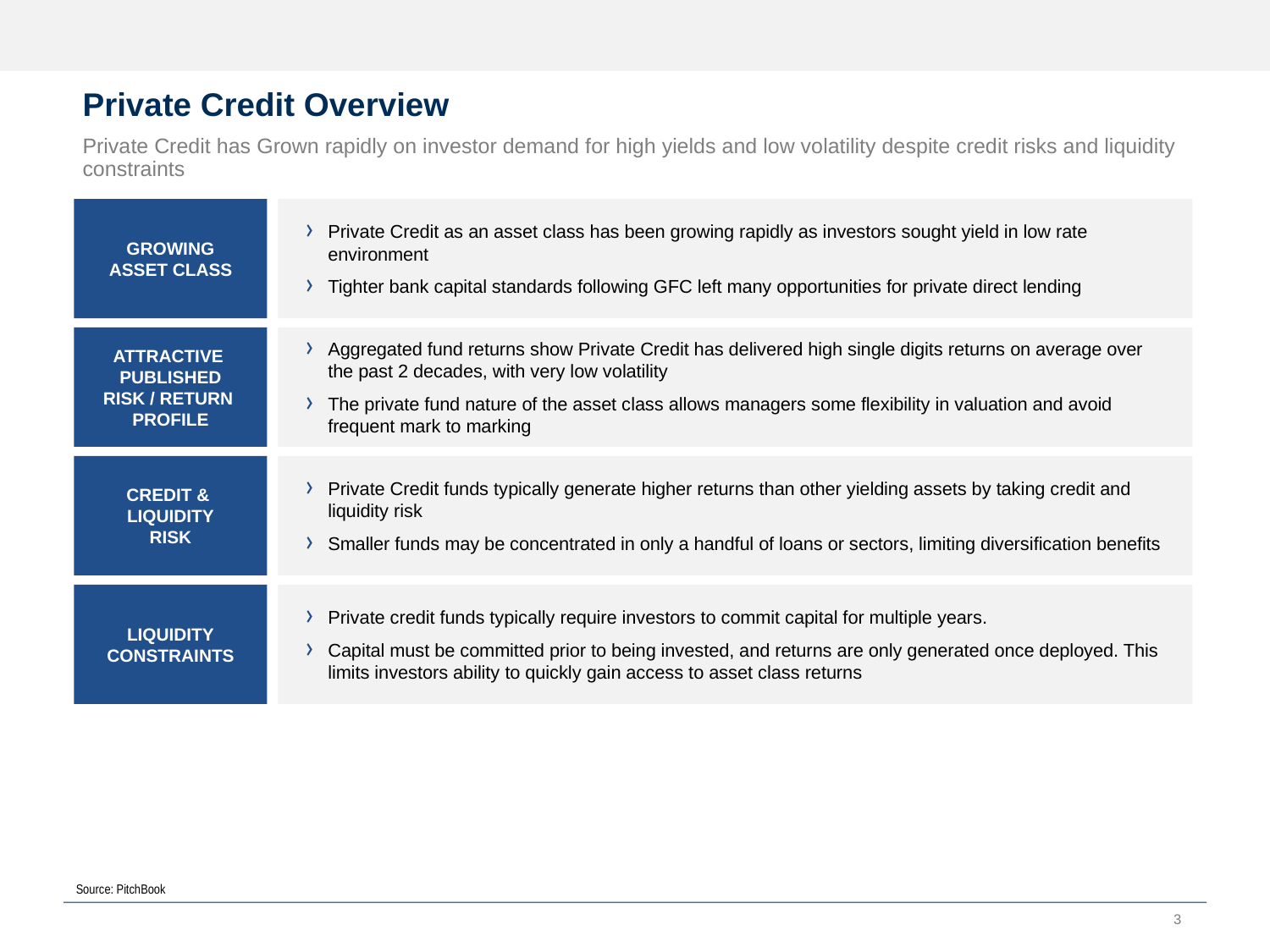

# Private Credit Overview
Private Credit has Grown rapidly on investor demand for high yields and low volatility despite credit risks and liquidity constraints
GROWING
ASSET CLASS
Private Credit as an asset class has been growing rapidly as investors sought yield in low rate environment
Tighter bank capital standards following GFC left many opportunities for private direct lending
ATTRACTIVE
PUBLISHED
RISK / RETURN
PROFILE
Aggregated fund returns show Private Credit has delivered high single digits returns on average over the past 2 decades, with very low volatility
The private fund nature of the asset class allows managers some flexibility in valuation and avoid frequent mark to marking
CREDIT &
LIQUIDITY
RISK
Private Credit funds typically generate higher returns than other yielding assets by taking credit and liquidity risk
Smaller funds may be concentrated in only a handful of loans or sectors, limiting diversification benefits
LIQUIDITY
CONSTRAINTS
Private credit funds typically require investors to commit capital for multiple years.
Capital must be committed prior to being invested, and returns are only generated once deployed. This limits investors ability to quickly gain access to asset class returns
Source: PitchBook
3